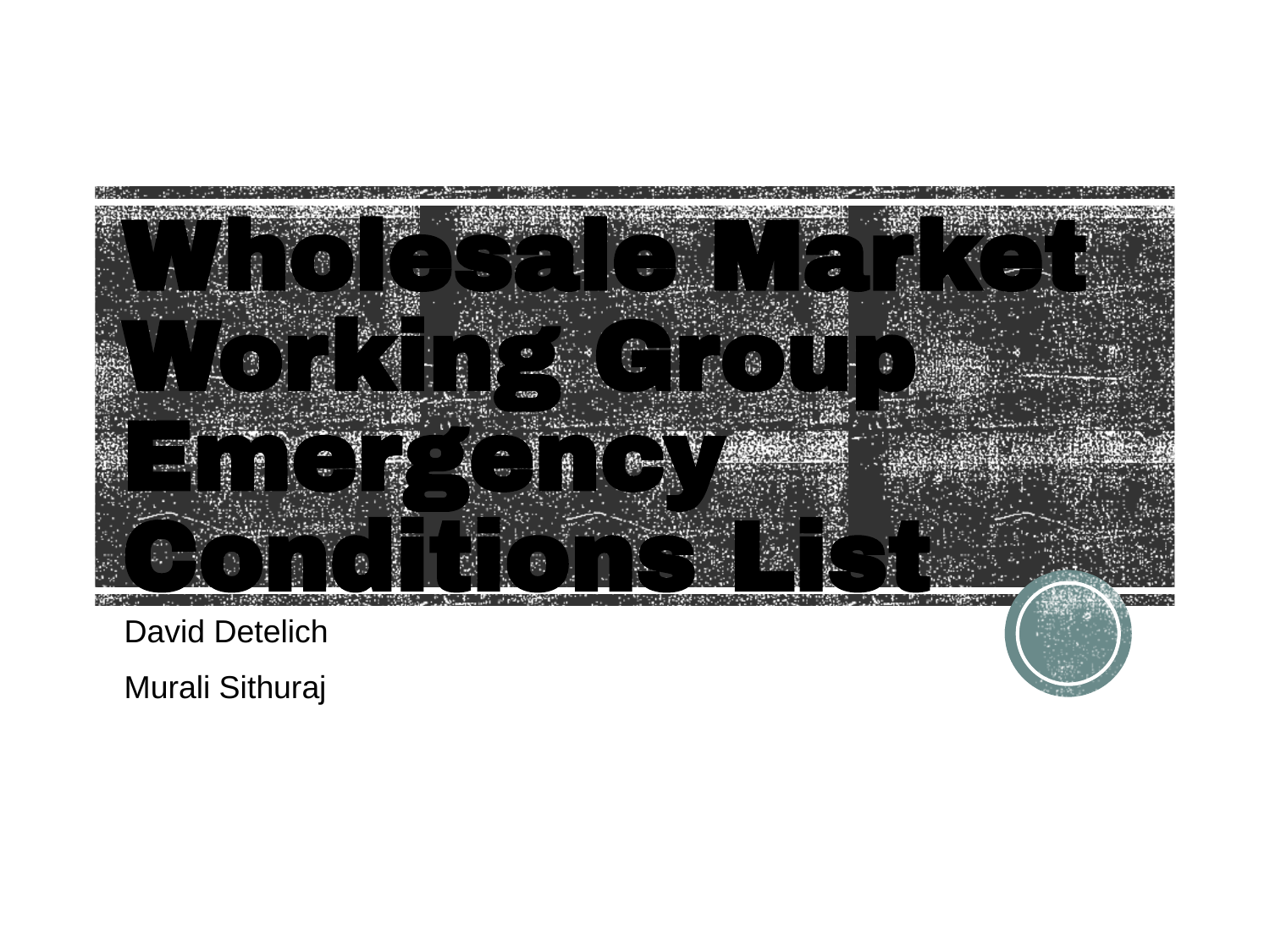

# Wholesale Market Working Group Emergency Conditions List
David Detelich
Murali Sithuraj